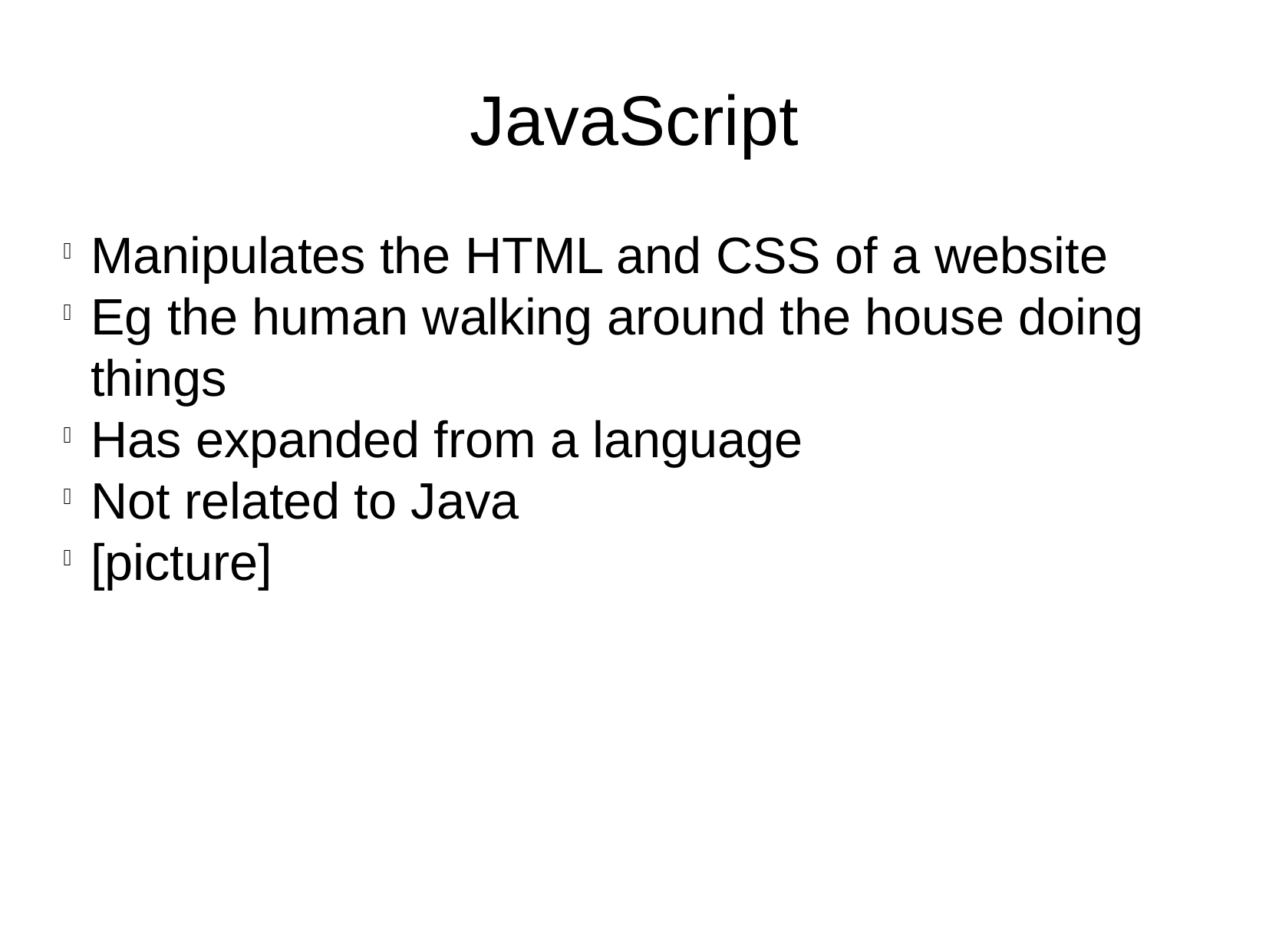

JavaScript
Manipulates the HTML and CSS of a website
Eg the human walking around the house doing things
Has expanded from a language
Not related to Java
[picture]